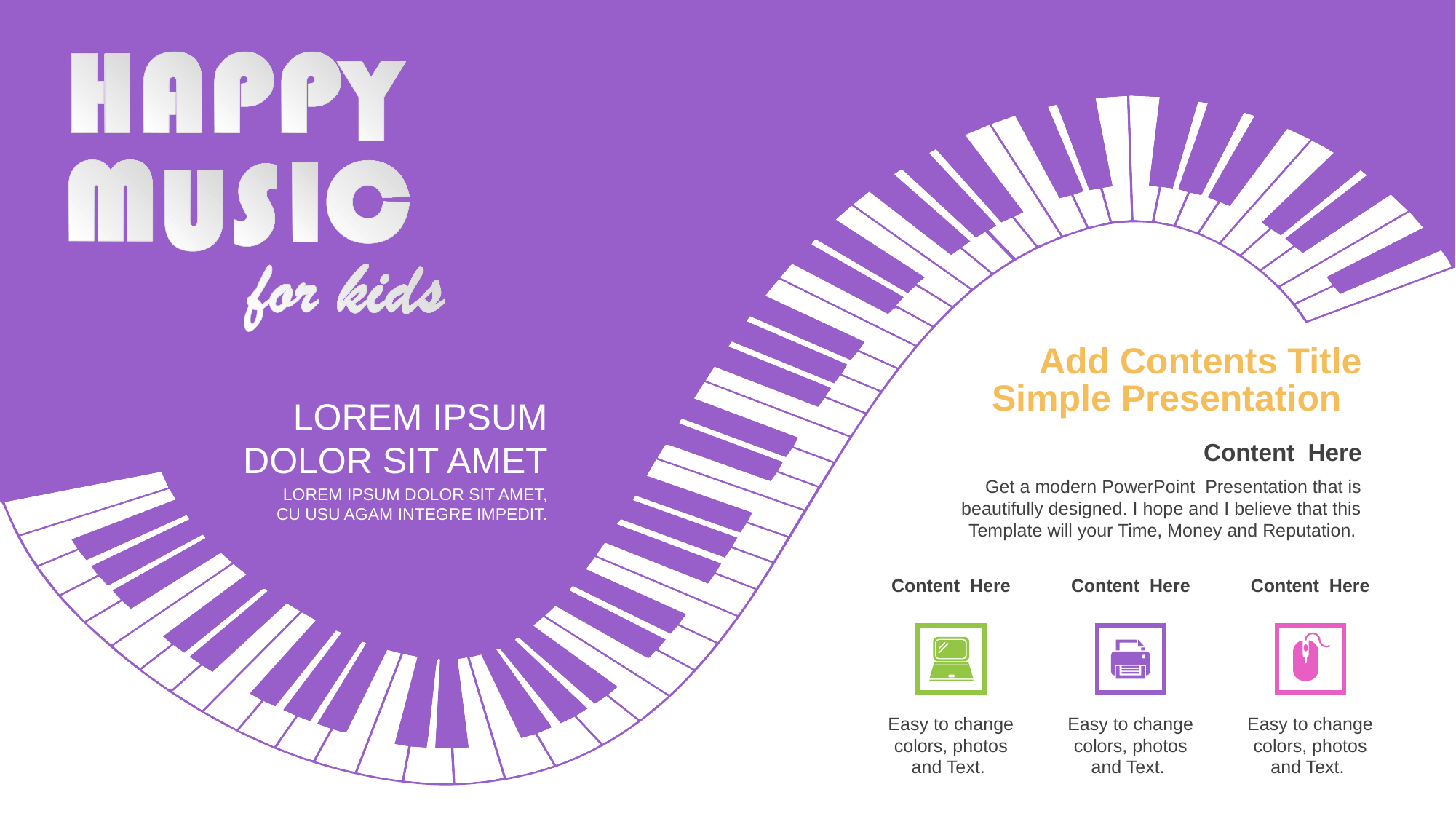

Add Contents Title
Simple Presentation
LOREM IPSUM
DOLOR SIT AMET
Content  Here
Get a modern PowerPoint  Presentation that is beautifully designed. I hope and I believe that this Template will your Time, Money and Reputation.
LOREM IPSUM DOLOR SIT AMET,
CU USU AGAM INTEGRE IMPEDIT.
Content  Here
Content  Here
Content  Here

Easy to change colors, photos and Text.
Easy to change colors, photos and Text.
Easy to change colors, photos and Text.